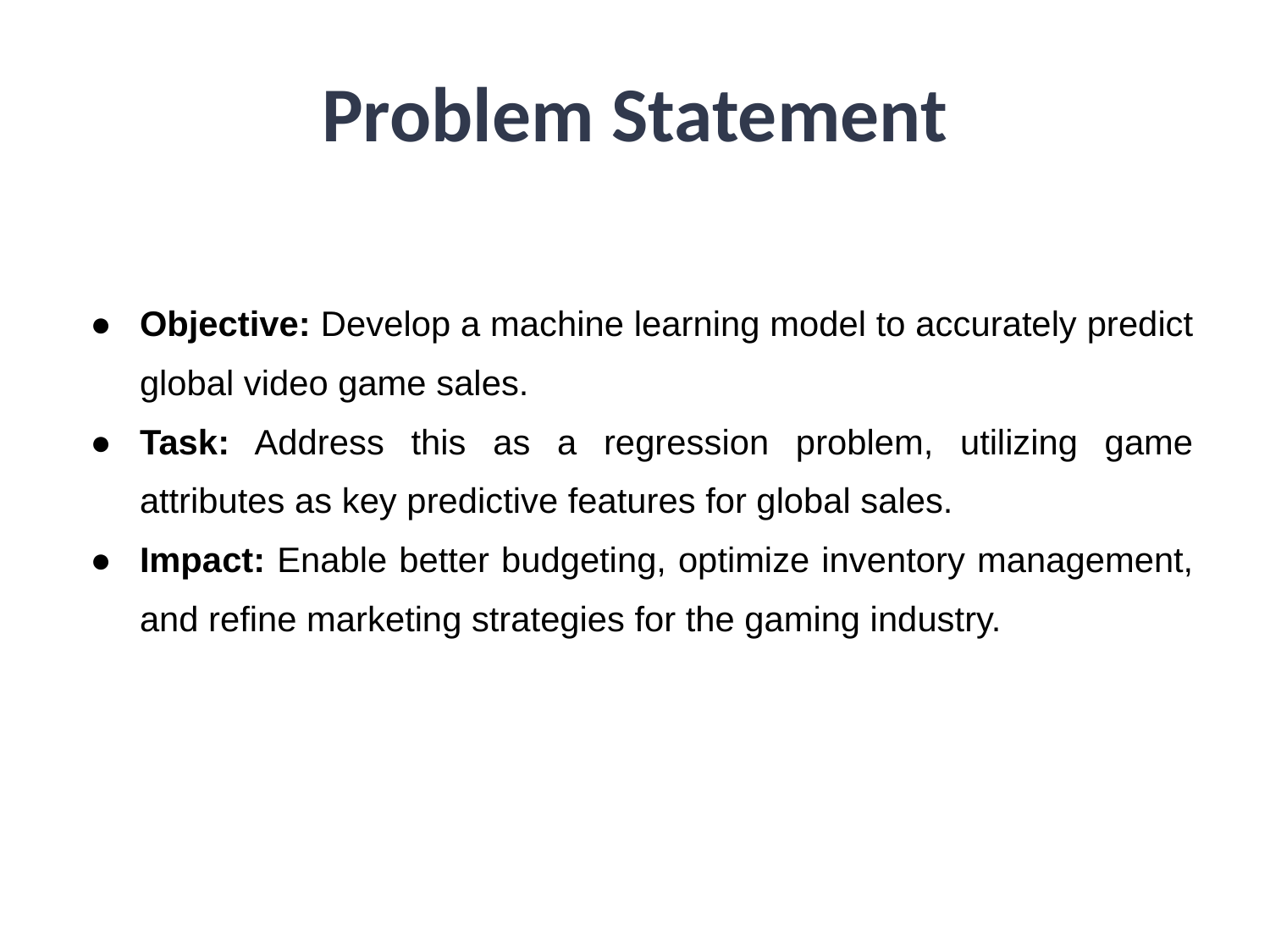

# Problem Statement

Objective: Develop a machine learning model to accurately predict global video game sales.
Task: Address this as a regression problem, utilizing game attributes as key predictive features for global sales.
Impact: Enable better budgeting, optimize inventory management, and refine marketing strategies for the gaming industry.